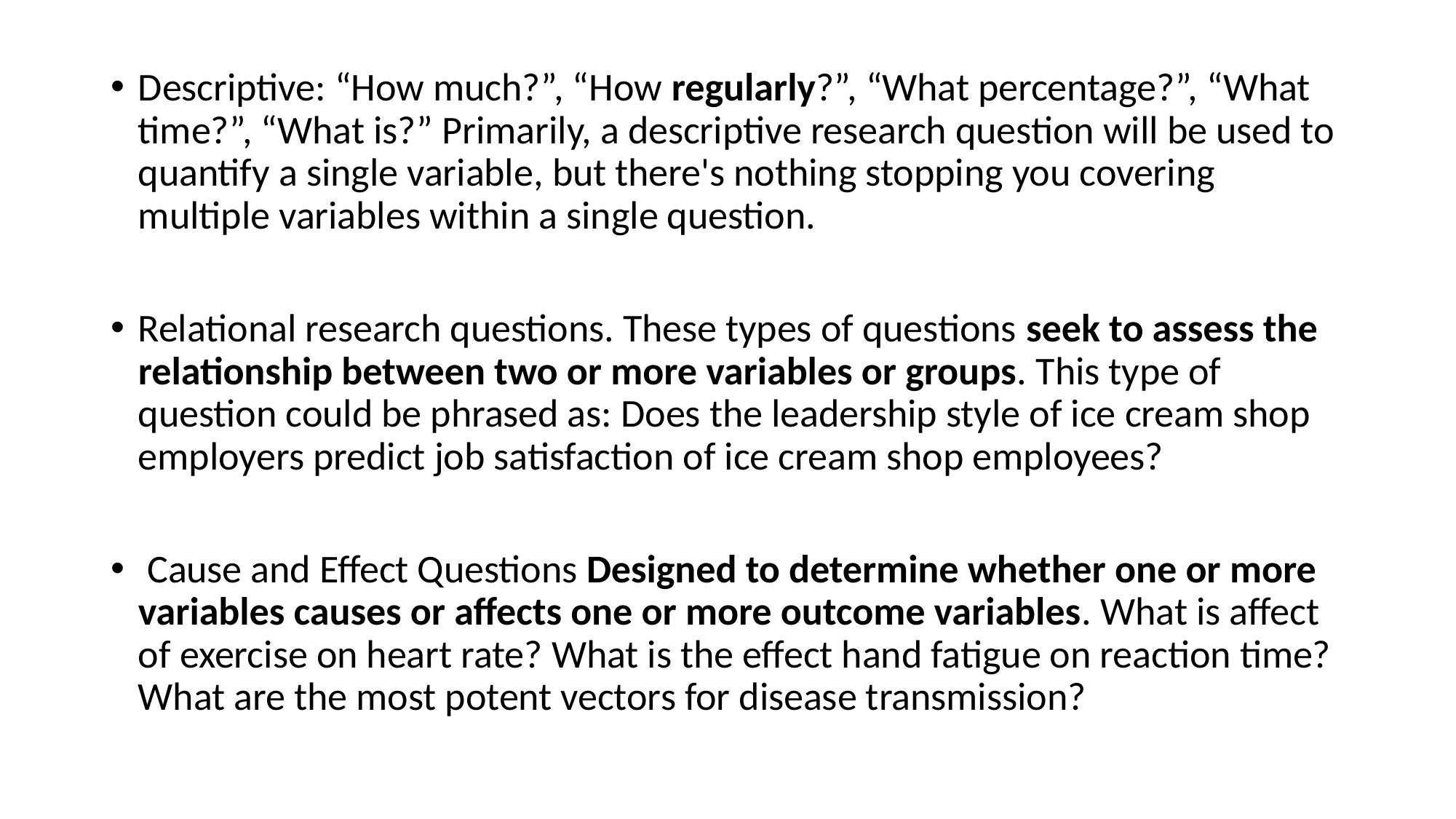

Descriptive: “How much?”, “How regularly?”, “What percentage?”, “What time?”, “What is?” Primarily, a descriptive research question will be used to quantify a single variable, but there's nothing stopping you covering multiple variables within a single question.

Relational research questions. These types of questions seek to assess the relationship between two or more variables or groups. This type of question could be phrased as: Does the leadership style of ice cream shop employers predict job satisfaction of ice cream shop employees?

 Cause and Effect Questions Designed to determine whether one or more variables causes or affects one or more outcome variables. What is affect of exercise on heart rate? What is the effect hand fatigue on reaction time? What are the most potent vectors for disease transmission?